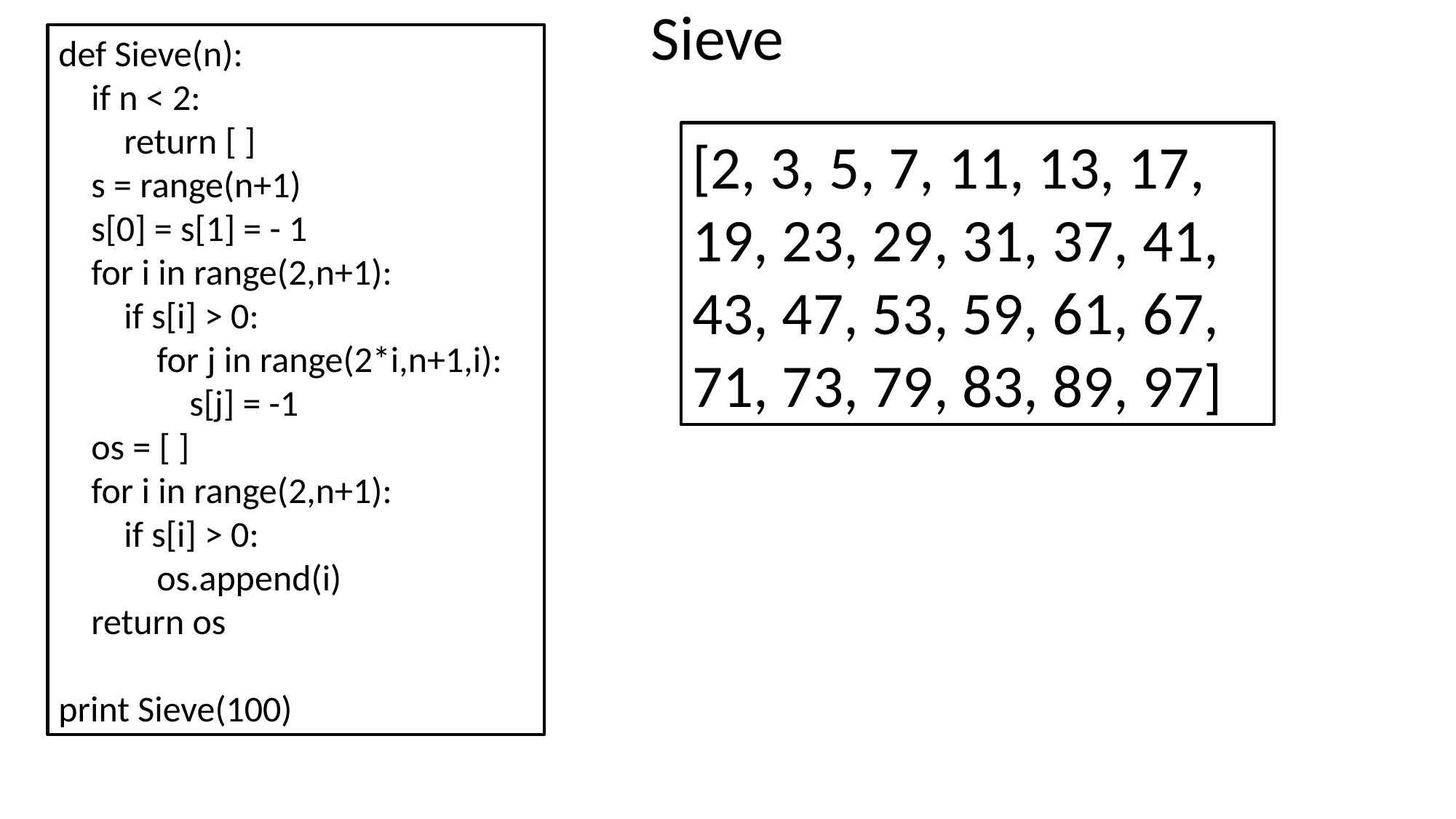

# Sieve
def Sieve(n):
    if n < 2:
        return [ ]
    s = range(n+1)
    s[0] = s[1] = - 1
    for i in range(2,n+1):
        if s[i] > 0:
            for j in range(2*i,n+1,i):
                s[j] = -1
    os = [ ]
    for i in range(2,n+1):
        if s[i] > 0:
            os.append(i)
    return os

print Sieve(100)
[2, 3, 5, 7, 11, 13, 17, 19, 23, 29, 31, 37, 41, 43, 47, 53, 59, 61, 67, 71, 73, 79, 83, 89, 97]